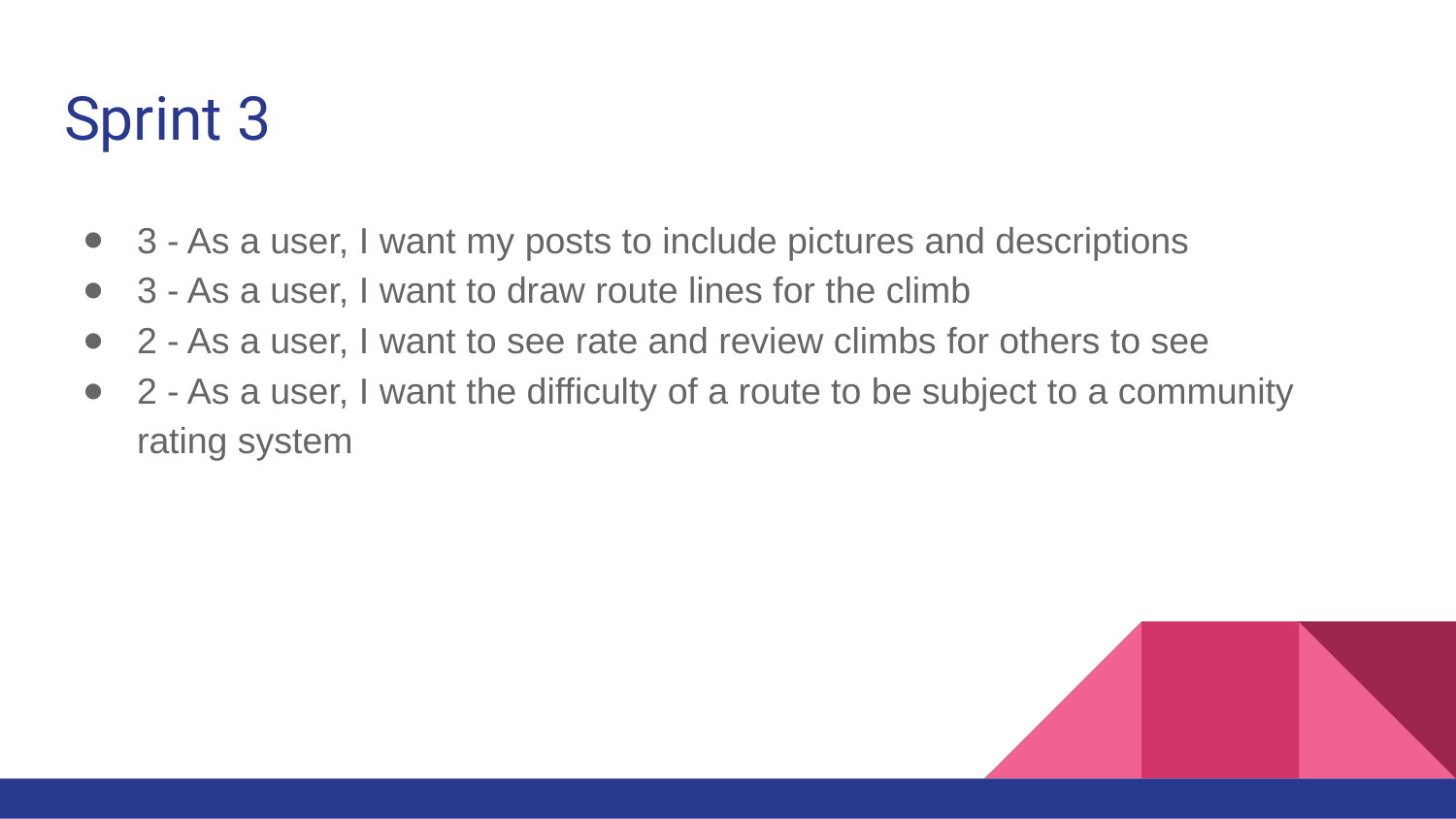

# Sprint 3

3 - As a user, I want my posts to include pictures and descriptions
3 - As a user, I want to draw route lines for the climb
2 - As a user, I want to see rate and review climbs for others to see
2 - As a user, I want the difficulty of a route to be subject to a community rating system